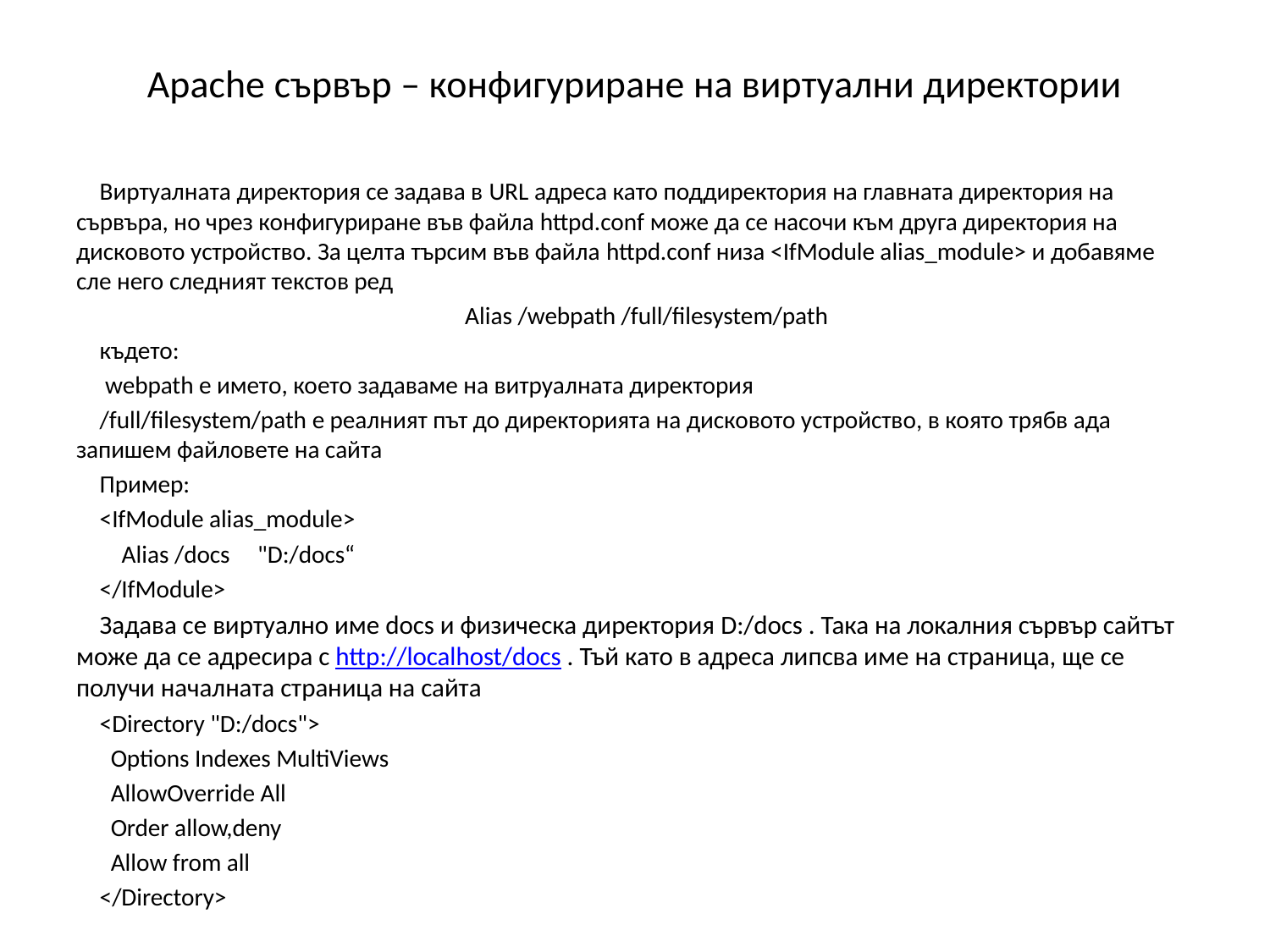

# Apache сървър – конфигуриране на виртуални директории
Виртуалната директория се задава в URL адреса като поддиректория на главната директория на сървъра, но чрез конфигуриране във файла httpd.conf може да се насочи към друга директория на дисковото устройство. За целта търсим във файла httpd.conf низа <IfModule alias_module> и добавяме сле него следният текстов ред
Alias /webpath /full/filesystem/path
където:
 webpath е името, което задаваме на витруалната директория
/full/filesystem/path е реалният път до директорията на дисковото устройство, в която трябв ада запишем файловете на сайта
Пример:
<IfModule alias_module>
    Alias /docs     "D:/docs“
</IfModule>
Задава се виртуално име docs и физическа директория D:/docs . Така на локалния сървър сайтът може да се адресира с http://localhost/docs . Тъй като в адреса липсва име на страница, ще се получи началната страница на сайта
<Directory "D:/docs">
  Options Indexes MultiViews
  AllowOverride All
  Order allow,deny
  Allow from all
</Directory>